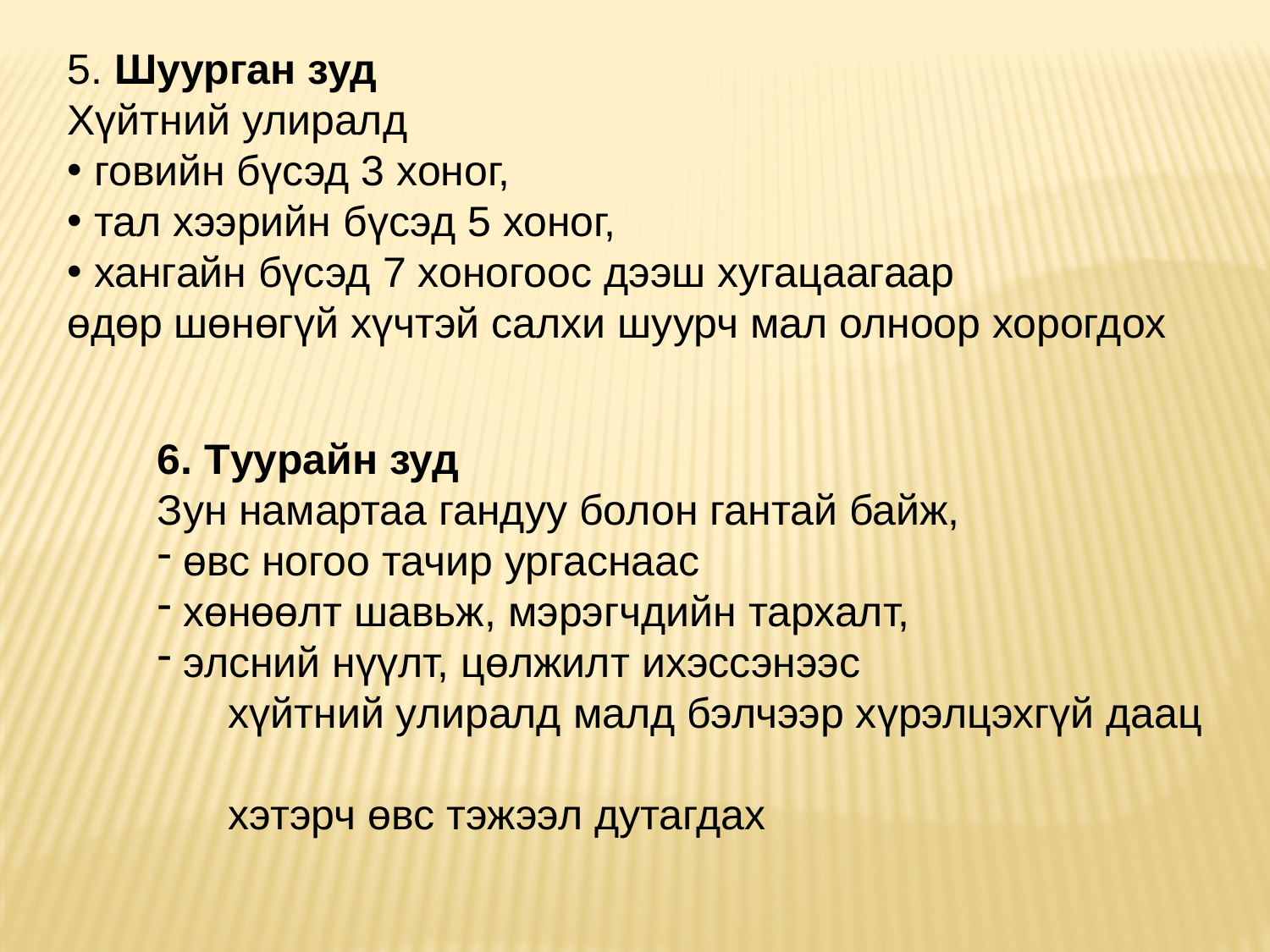

5. Шуурган зуд
Хүйтний улиралд
 говийн бүсэд 3 хоног,
 тал хээрийн бүсэд 5 хоног,
 хангайн бүсэд 7 хоногоос дээш хугацаагаар
өдөр шөнөгүй хүчтэй салхи шуурч мал олноор хорогдох
6. Туурайн зуд
Зун намартаа гандуу болон гантай байж,
 өвс ногоо тачир ургаснаас
 хөнөөлт шавьж, мэрэгчдийн тархалт,
 элсний нүүлт, цөлжилт ихэссэнээс
      хүйтний улиралд малд бэлчээр хүрэлцэхгүй даац
      хэтэрч өвс тэжээл дутагдах